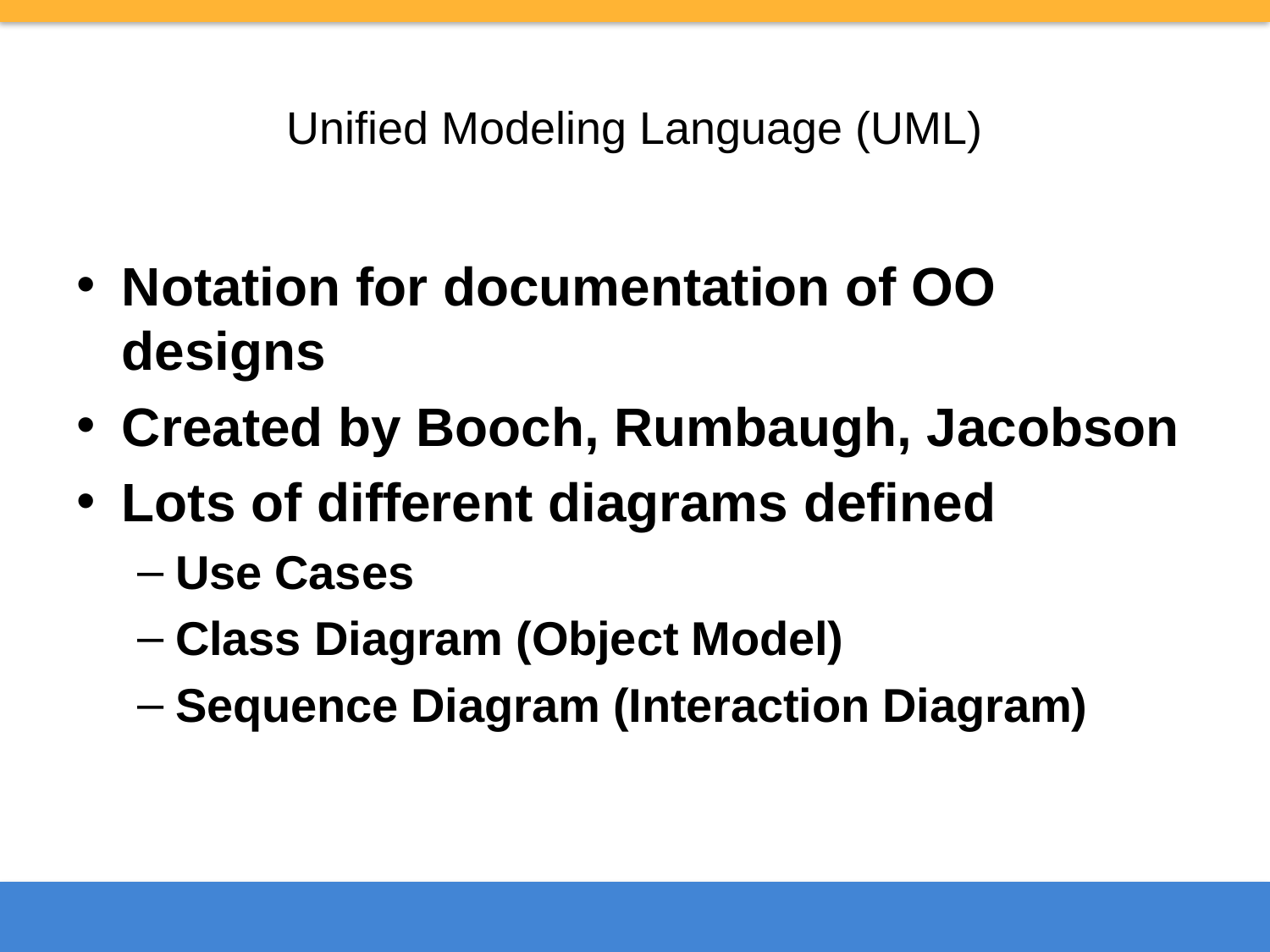

# Unified Modeling Language (UML)
Notation for documentation of OO designs
Created by Booch, Rumbaugh, Jacobson
Lots of different diagrams defined
Use Cases
Class Diagram (Object Model)
Sequence Diagram (Interaction Diagram)